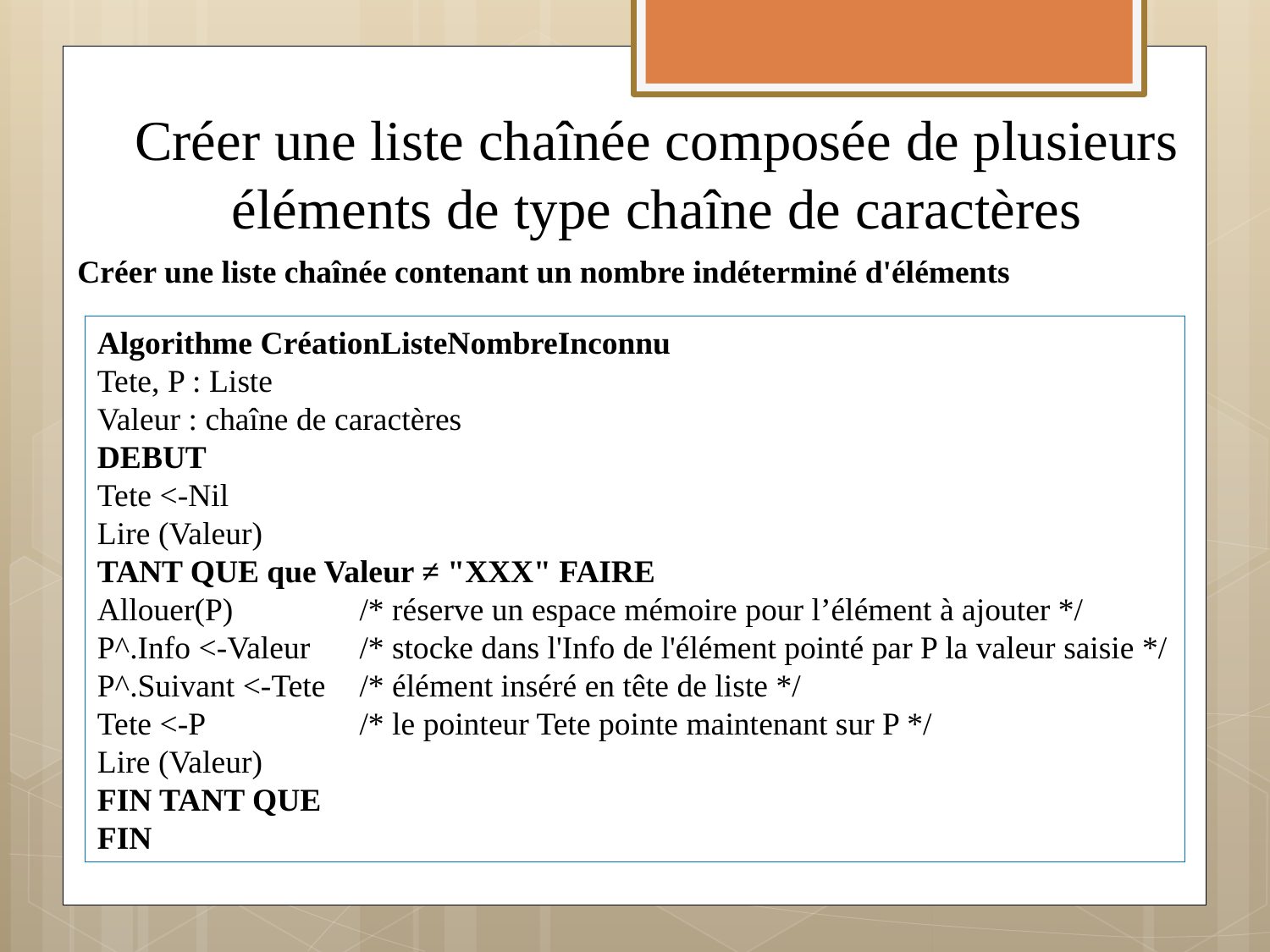

# Créer une liste chaînée composée de plusieurs éléments de type chaîne de caractères
Créer une liste chaînée contenant un nombre indéterminé d'éléments
Algorithme CréationListeNombreInconnu
Tete, P : Liste
Valeur : chaîne de caractères
DEBUT
Tete <-Nil
Lire (Valeur)
TANT QUE que Valeur ≠ "XXX" FAIRE
Allouer(P)	 /* réserve un espace mémoire pour l’élément à ajouter */
P^.Info <-Valeur	 /* stocke dans l'Info de l'élément pointé par P la valeur saisie */
P^.Suivant <-Tete	 /* élément inséré en tête de liste */
Tete <-P		 /* le pointeur Tete pointe maintenant sur P */
Lire (Valeur)
FIN TANT QUE
FIN